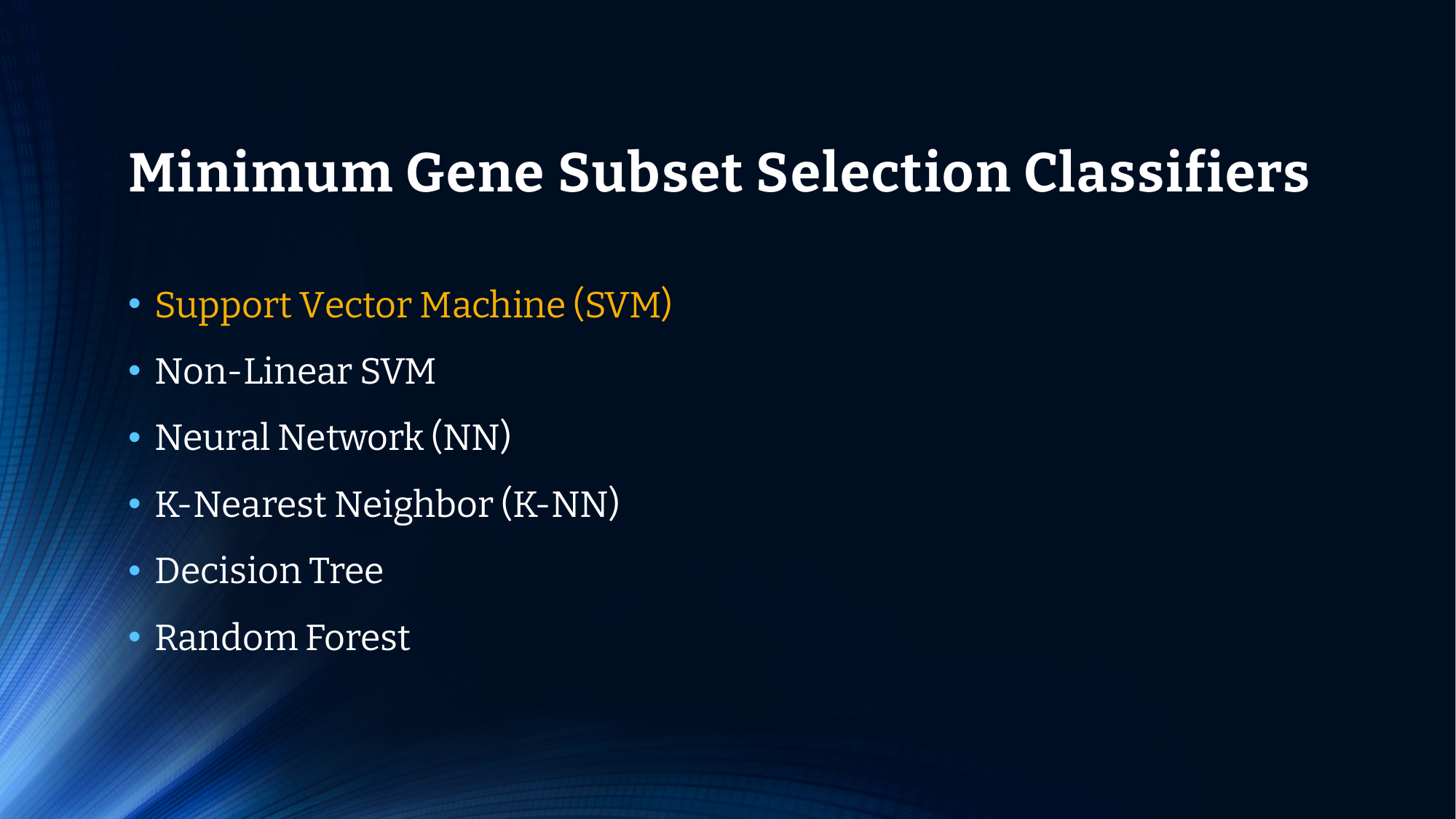

# Minimum Gene Subset Selection Classifiers
Support Vector Machine (SVM)
Non-Linear SVM
Neural Network (NN)
K-Nearest Neighbor (K-NN)
Decision Tree
Random Forest